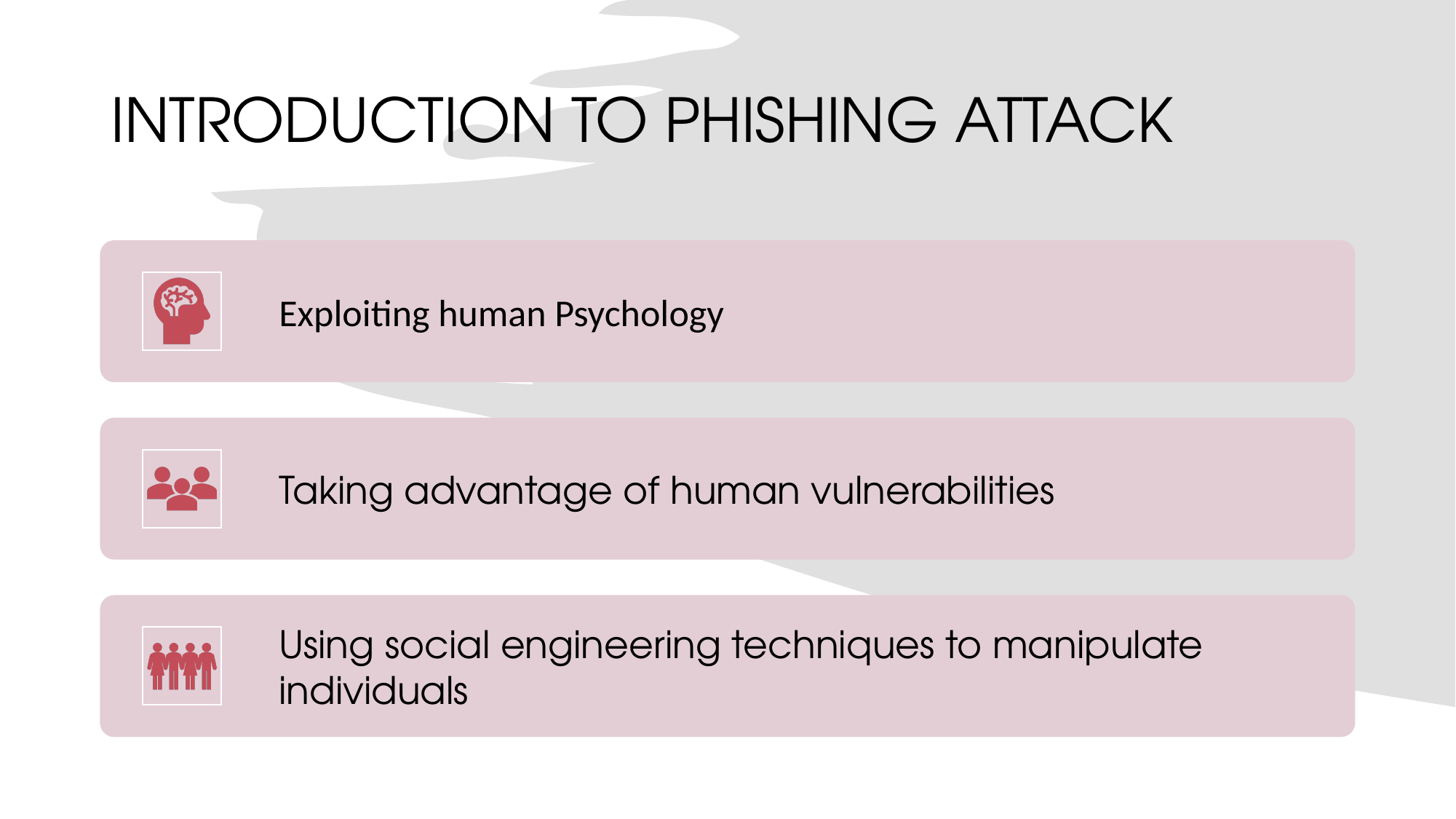

# INTRODUCTION TO PHISHING ATTACK
Exploiting human Psychology
Taking advantage of human vulnerabilities
Using social engineering techniques to manipulate individuals